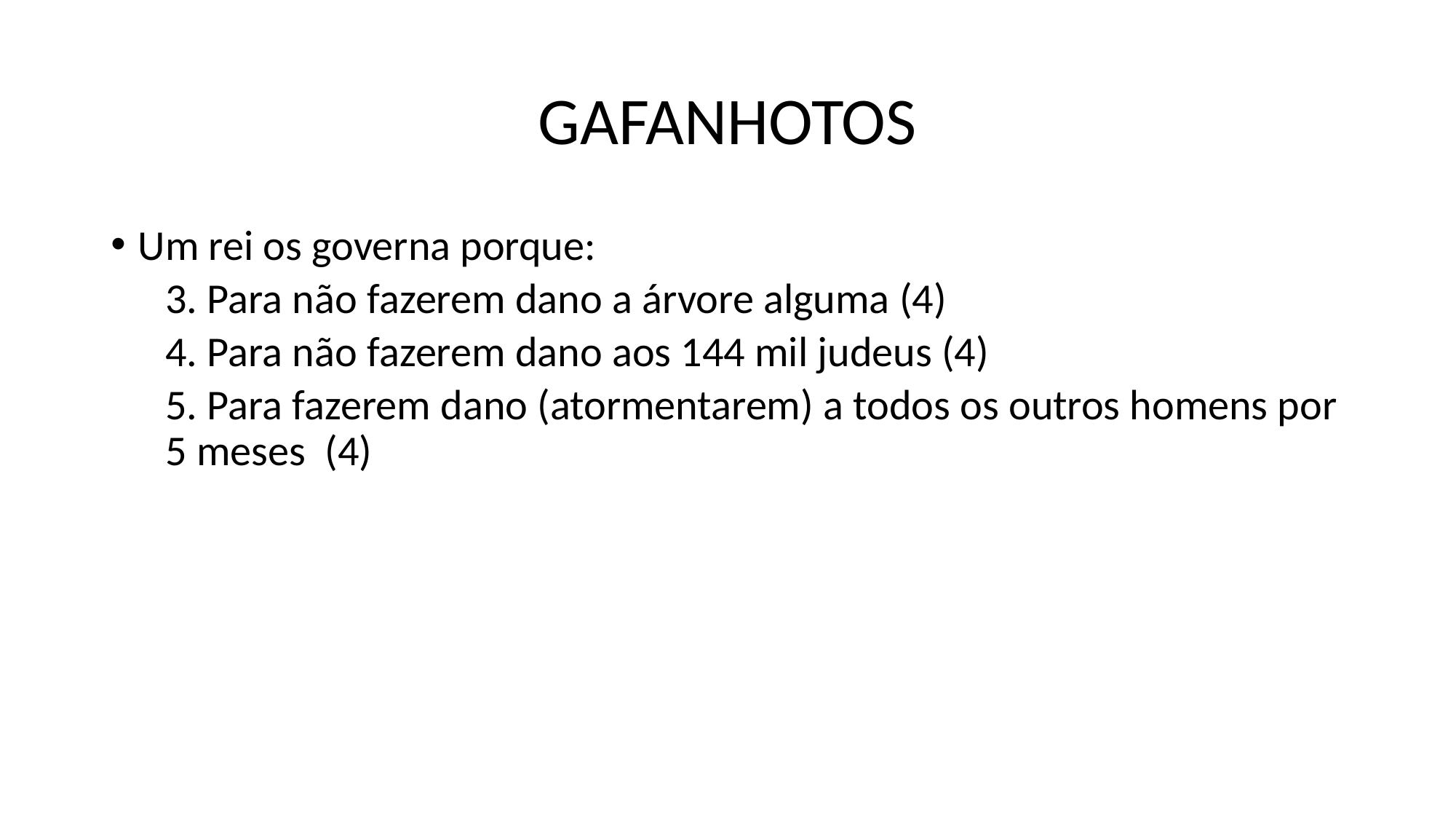

# GAFANHOTOS
Um rei os governa porque:
3. Para não fazerem dano a árvore alguma (4)
4. Para não fazerem dano aos 144 mil judeus (4)
5. Para fazerem dano (atormentarem) a todos os outros homens por 5 meses  (4)